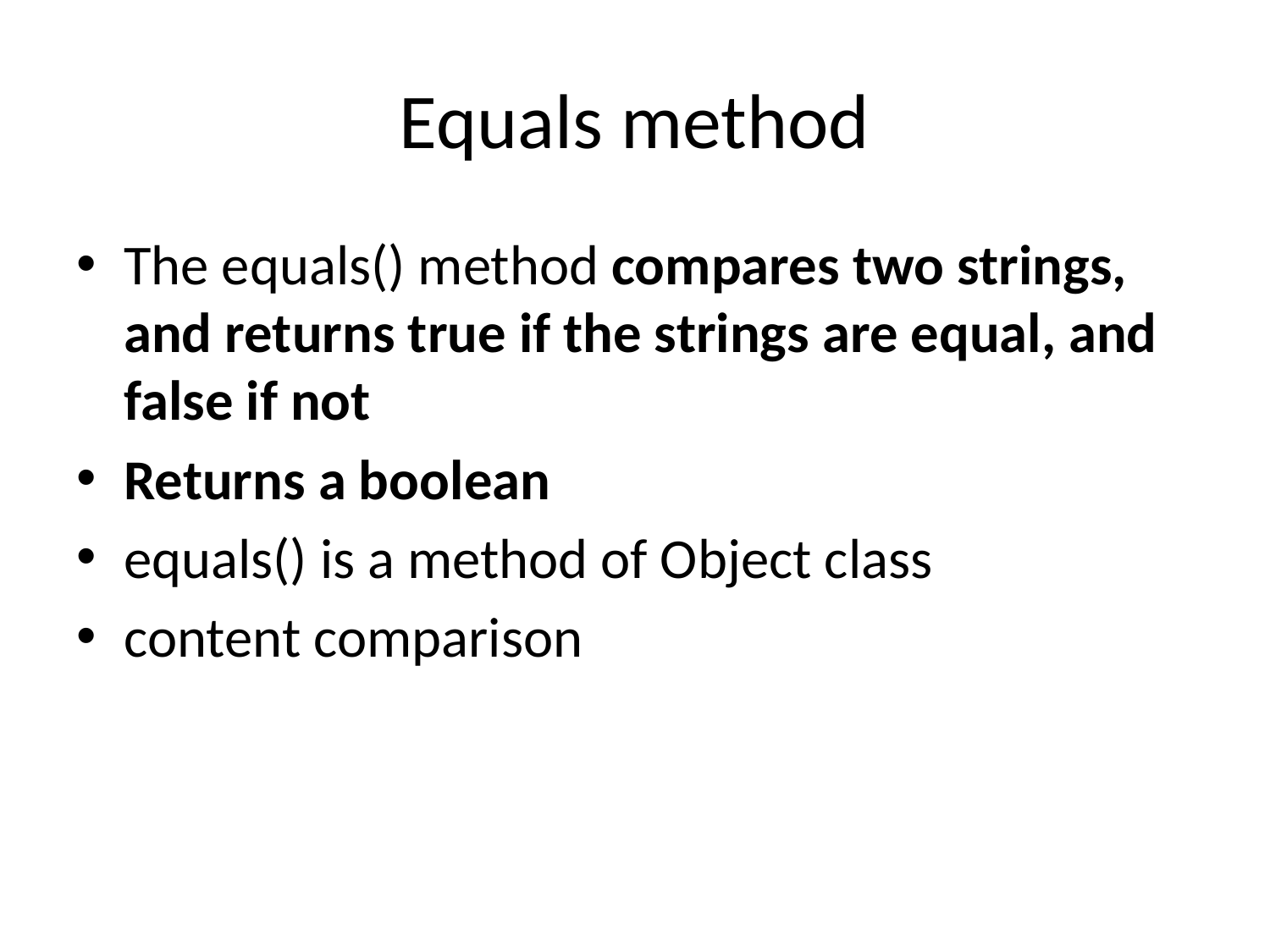

# Equals method
The equals() method compares two strings, and returns true if the strings are equal, and false if not
Returns a boolean
equals() is a method of Object class
content comparison